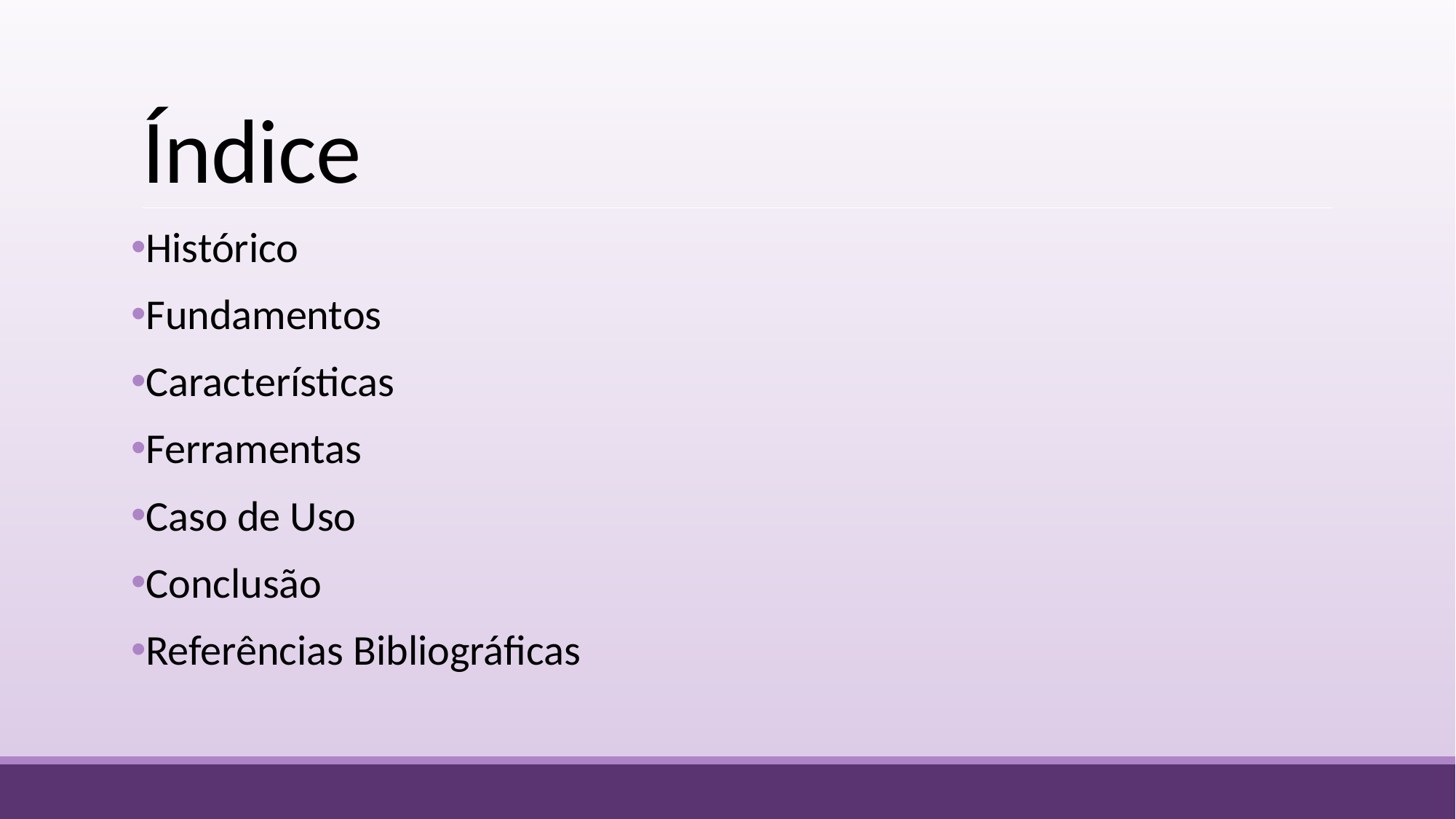

# Índice
Histórico
Fundamentos
Características
Ferramentas
Caso de Uso
Conclusão
Referências Bibliográficas